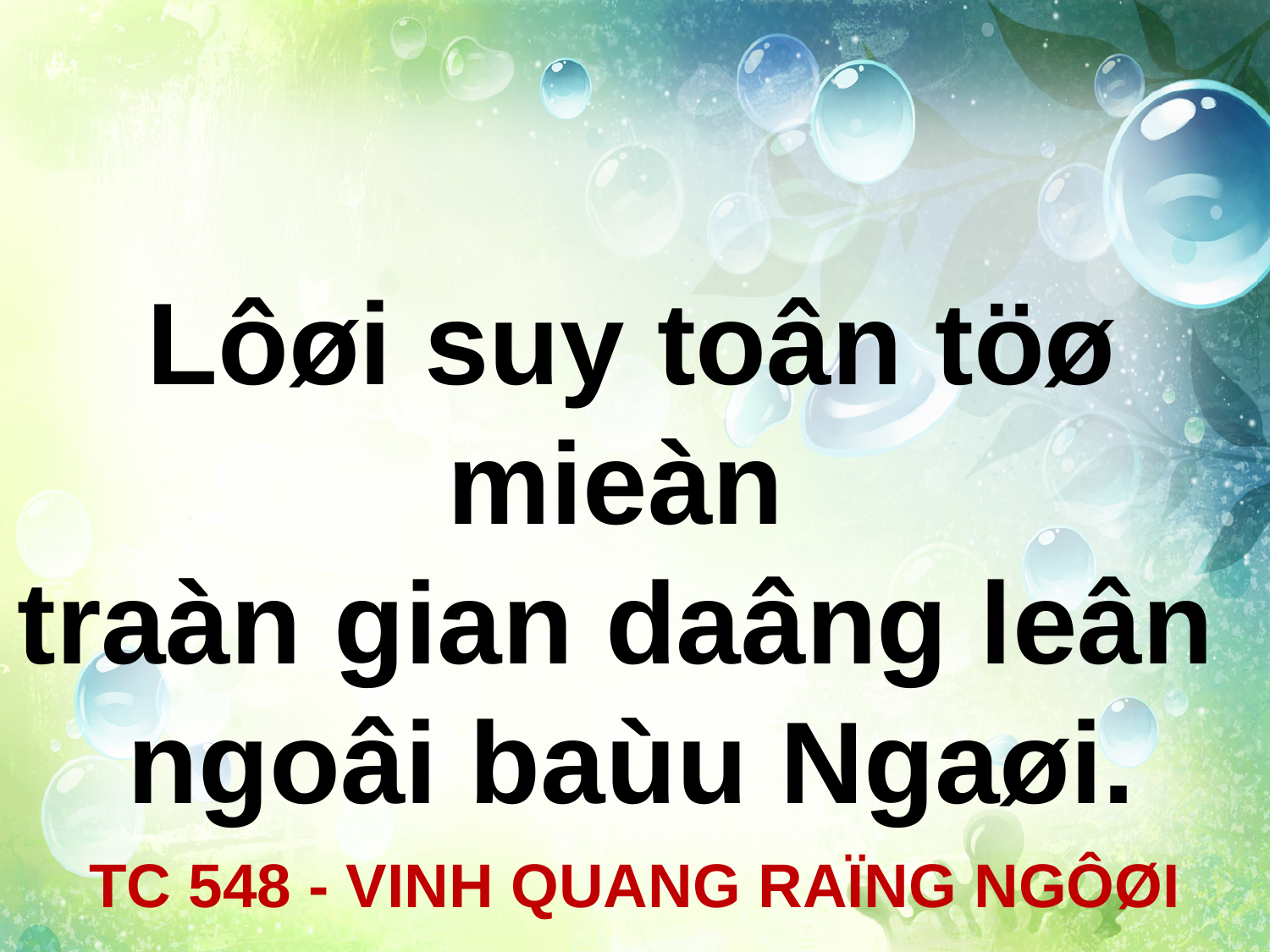

Lôøi suy toân töø mieàn
traàn gian daâng leân
ngoâi baùu Ngaøi.
TC 548 - VINH QUANG RAÏNG NGÔØI